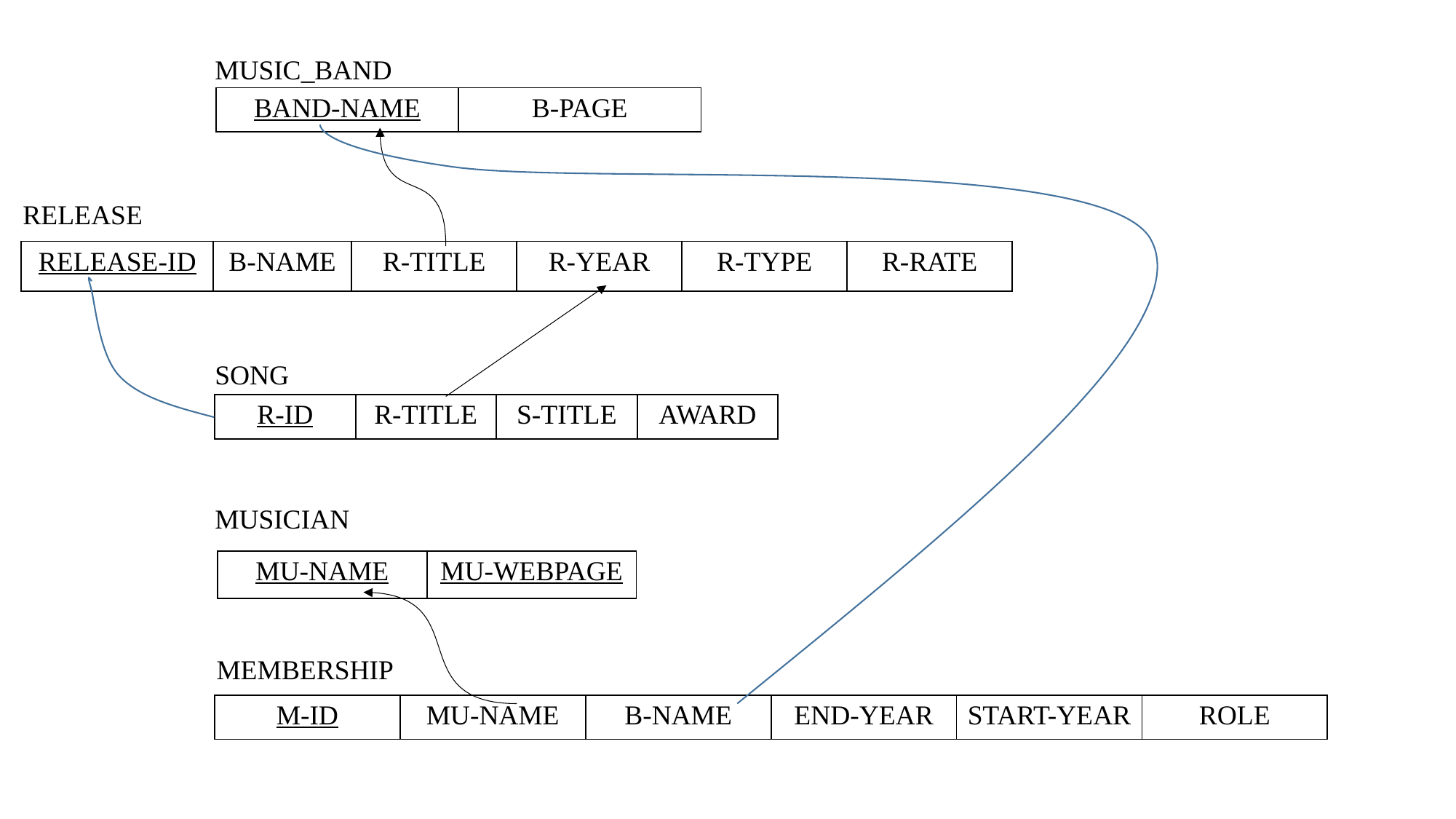

MUSIC_BAND
| BAND-NAME | B-PAGE |
| --- | --- |

RELEASE
| RELEASE-ID | B-NAME | R-TITLE | R-YEAR | R-TYPE | R-RATE |
| --- | --- | --- | --- | --- | --- |

SONG
| R-ID | R-TITLE | S-TITLE | AWARD |
| --- | --- | --- | --- |
MUSICIAN
| MU-NAME | MU-WEBPAGE |
| --- | --- |
MEMBERSHIP
| M-ID | MU-NAME | B-NAME | END-YEAR | START-YEAR | ROLE |
| --- | --- | --- | --- | --- | --- |